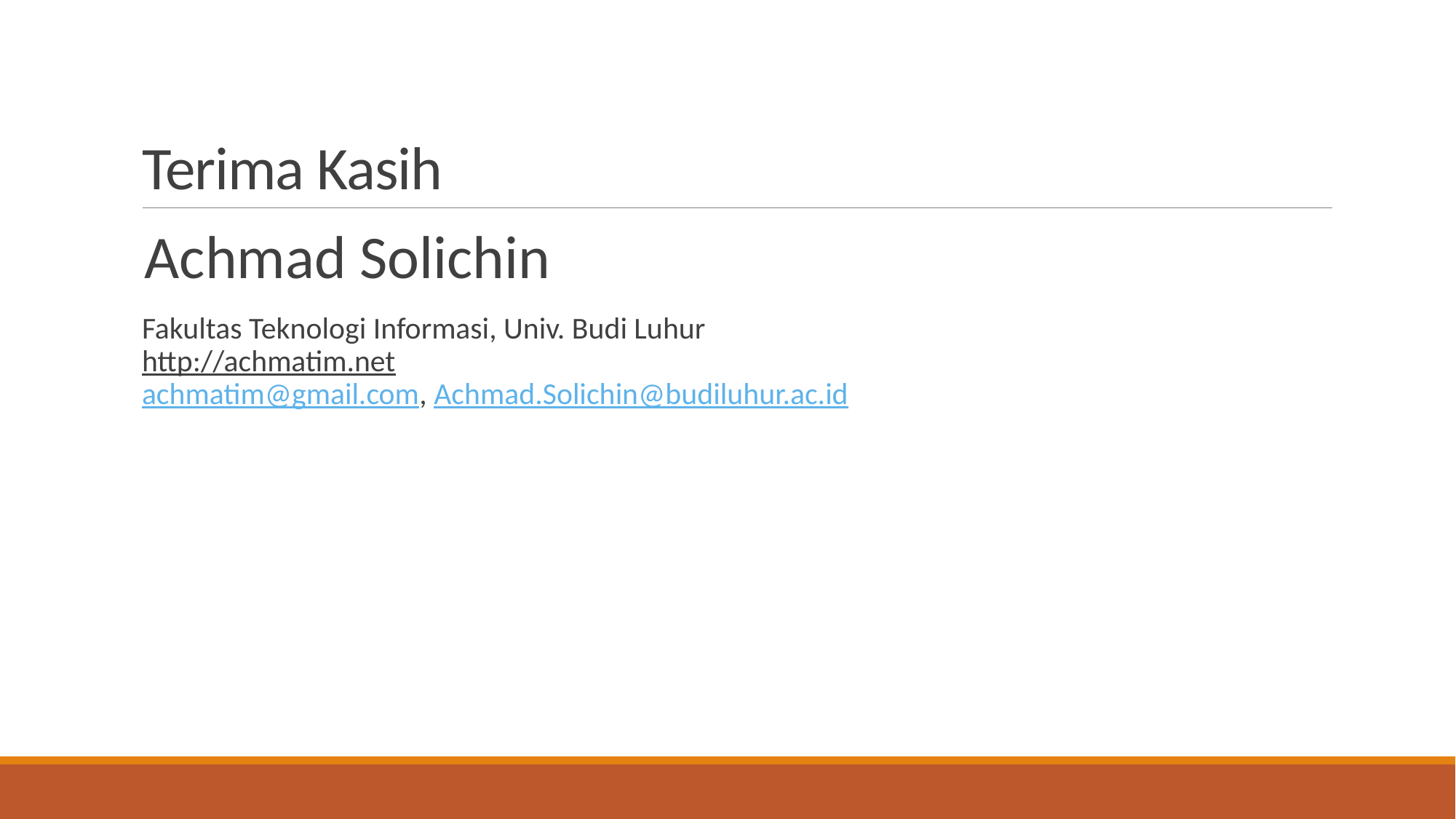

# Terima Kasih
Achmad Solichin
	Fakultas Teknologi Informasi, Univ. Budi Luhur
http://achmatim.net
achmatim@gmail.com, Achmad.Solichin@budiluhur.ac.id